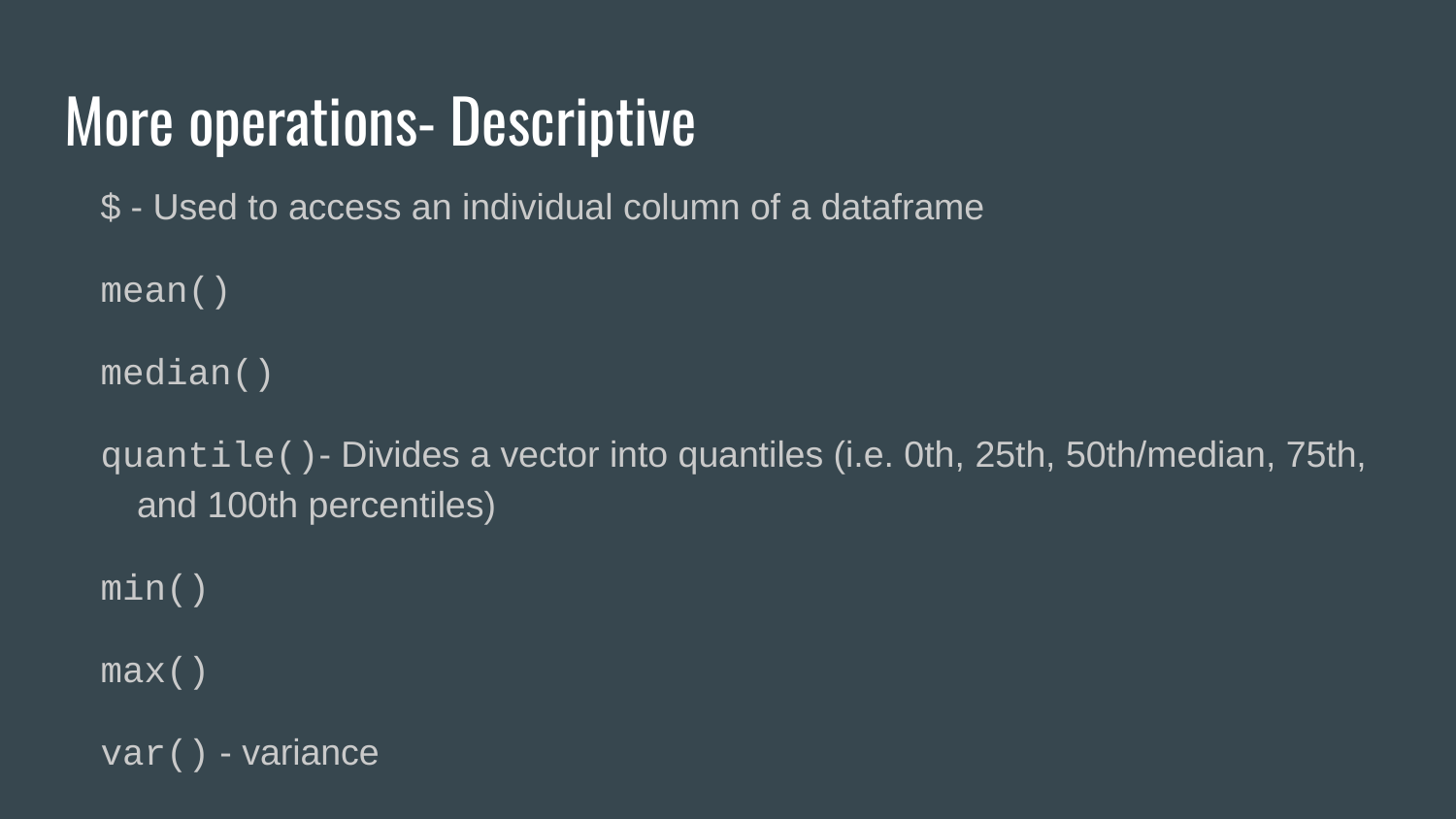

# More operations- Descriptive
$ - Used to access an individual column of a dataframe
mean()
median()
quantile()- Divides a vector into quantiles (i.e. 0th, 25th, 50th/median, 75th, and 100th percentiles)
min()
max()
var() - variance
sort()
summary()
min, max, mean, median, and quantiles
Will summarize each column in a 2-D data frame